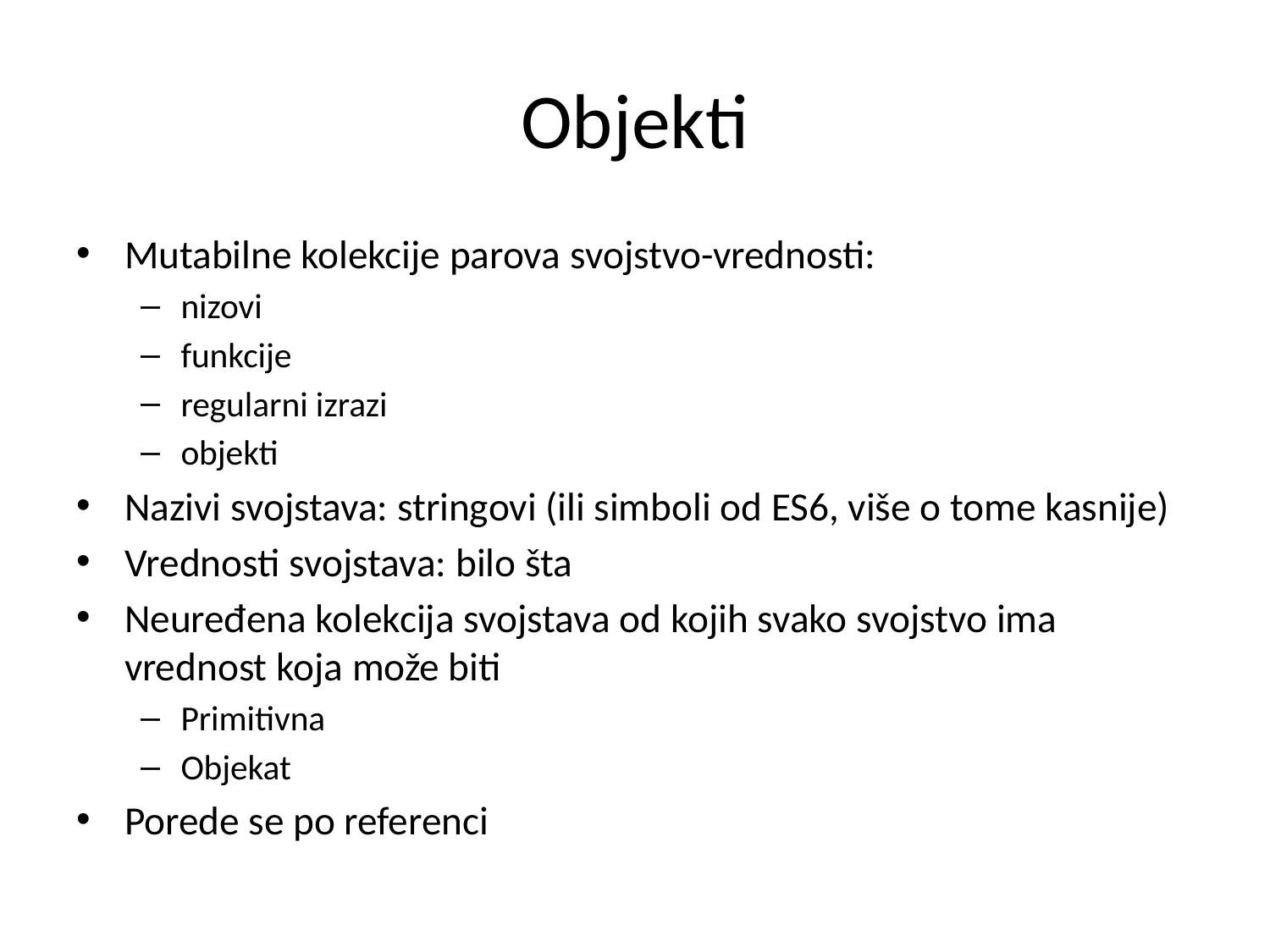

# Objekti
Mutabilne kolekcije parova svojstvo-vrednosti:
nizovi
funkcije
regularni izrazi
objekti
Nazivi svojstava: stringovi (ili simboli od ES6, više o tome kasnije)
Vrednosti svojstava: bilo šta
Neuređena kolekcija svojstava od kojih svako svojstvo ima vrednost koja može biti
Primitivna
Objekat
Porede se po referenci